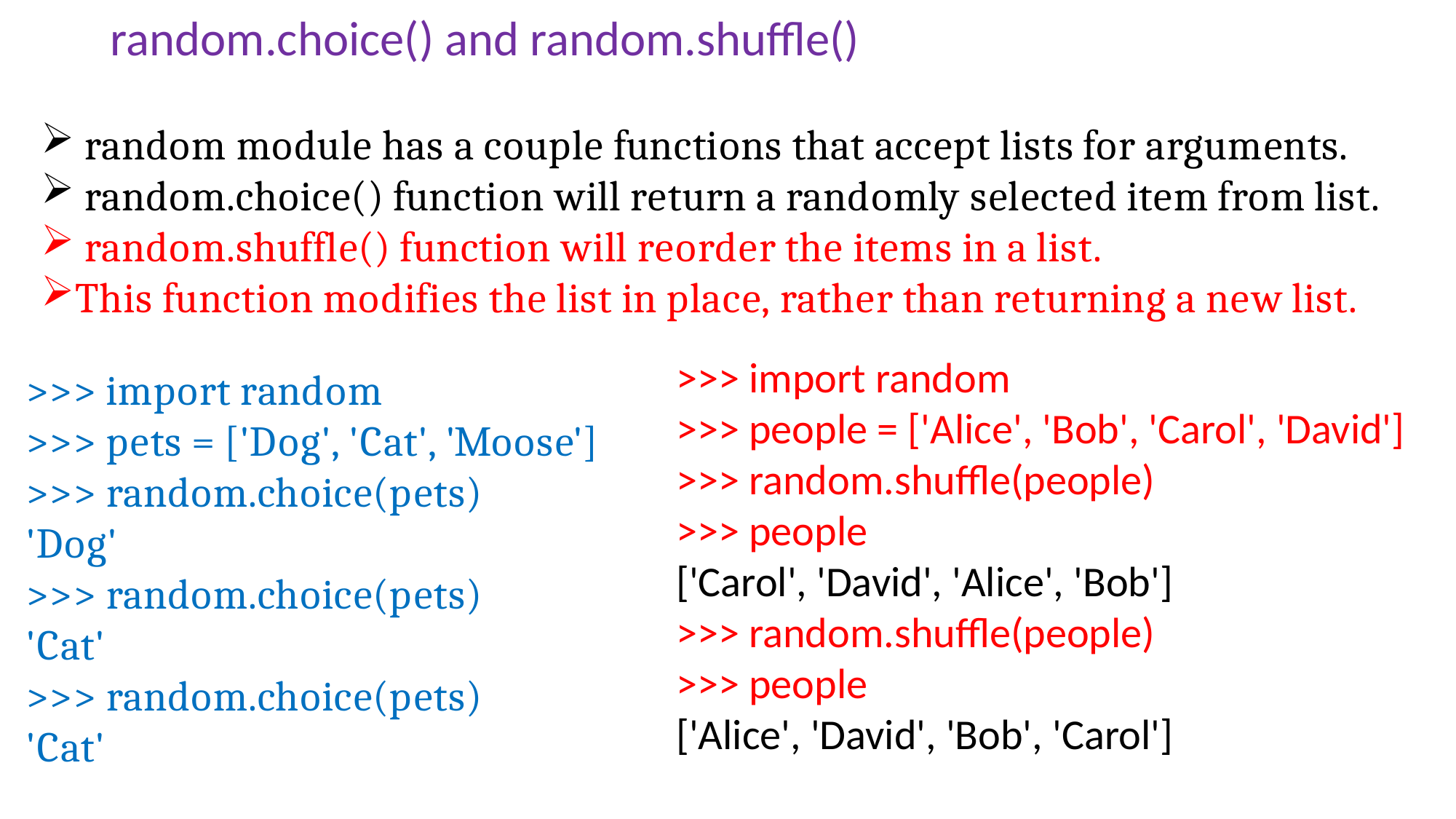

# random.choice() and random.shuffle()
 random module has a couple functions that accept lists for arguments.
 random.choice() function will return a randomly selected item from list.
 random.shuffle() function will reorder the items in a list.
This function modifies the list in place, rather than returning a new list.
>>> import random
>>> people = ['Alice', 'Bob', 'Carol', 'David']
>>> random.shuffle(people)
>>> people
['Carol', 'David', 'Alice', 'Bob']
>>> random.shuffle(people)
>>> people
['Alice', 'David', 'Bob', 'Carol']
>>> import random
>>> pets = ['Dog', 'Cat', 'Moose']
>>> random.choice(pets)
'Dog'
>>> random.choice(pets)
'Cat'
>>> random.choice(pets)
'Cat'